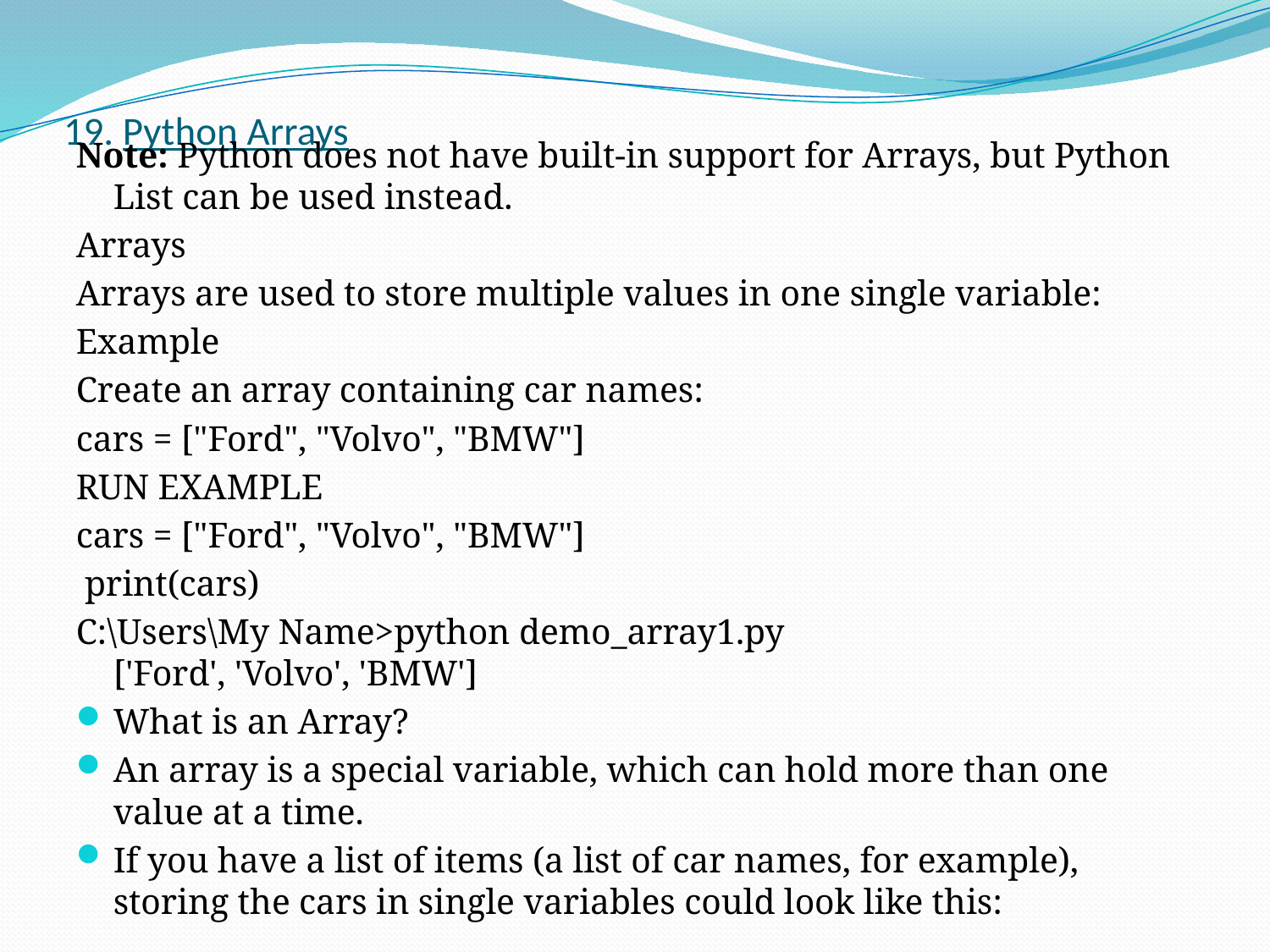

# 19. Python Arrays
Note: Python does not have built-in support for Arrays, but Python List can be used instead.
Arrays
Arrays are used to store multiple values in one single variable:
Example
Create an array containing car names:
cars = ["Ford", "Volvo", "BMW"]
RUN EXAMPLE
cars = ["Ford", "Volvo", "BMW"]
 print(cars)
C:\Users\My Name>python demo_array1.py
['Ford', 'Volvo', 'BMW']
What is an Array?
An array is a special variable, which can hold more than one value at a time.
If you have a list of items (a list of car names, for example), storing the cars in single variables could look like this: